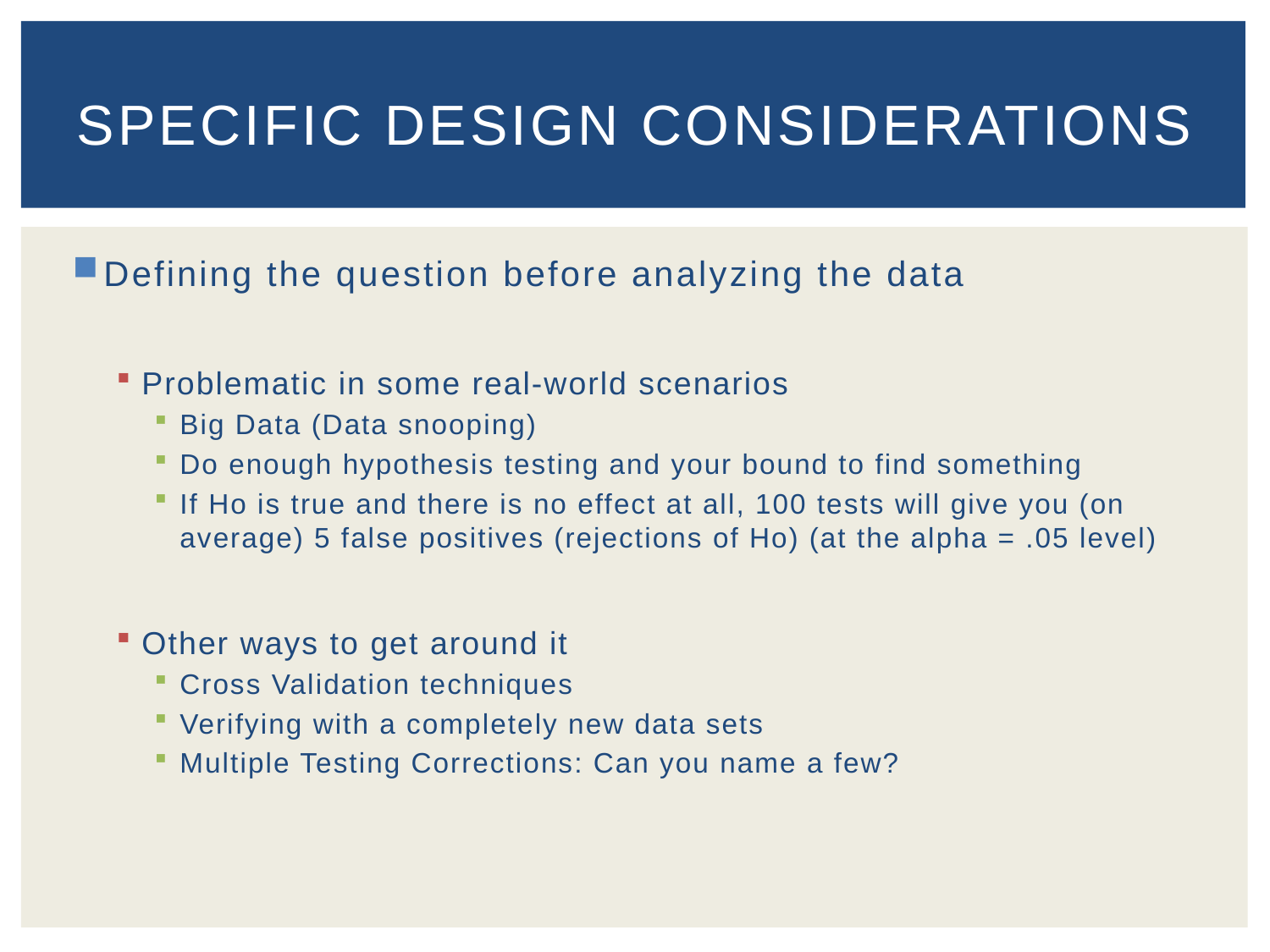

# Specific Design Considerations
Defining the question before analyzing the data

Problematic in some real-world scenarios
Big Data (Data snooping)
Do enough hypothesis testing and your bound to find something
If Ho is true and there is no effect at all, 100 tests will give you (on average) 5 false positives (rejections of Ho) (at the alpha = .05 level)

Other ways to get around it
Cross Validation techniques
Verifying with a completely new data sets
Multiple Testing Corrections: Can you name a few?